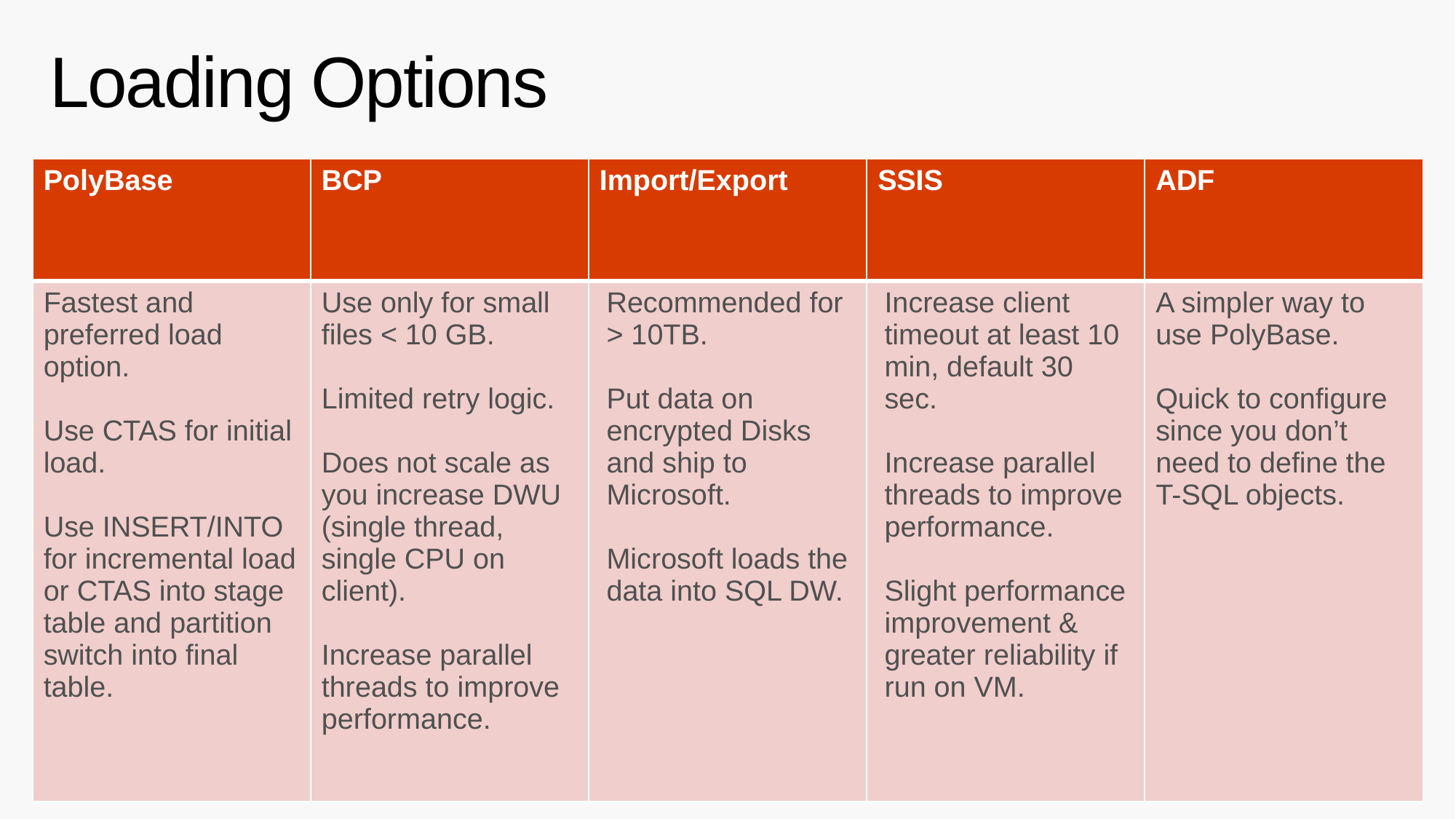

# Loading Options
| PolyBase | BCP | Import/Export | SSIS | ADF |
| --- | --- | --- | --- | --- |
| Fastest and preferred load option. Use CTAS for initial load. Use INSERT/INTO for incremental load or CTAS into stage table and partition switch into final table. | Use only for small files < 10 GB. Limited retry logic. Does not scale as you increase DWU (single thread, single CPU on client). Increase parallel threads to improve performance. | Recommended for > 10TB. Put data on encrypted Disks and ship to Microsoft. Microsoft loads the data into SQL DW. | Increase client timeout at least 10 min, default 30 sec. Increase parallel threads to improve performance. Slight performance improvement & greater reliability if run on VM. | A simpler way to use PolyBase. Quick to configure since you don’t need to define the T-SQL objects. |